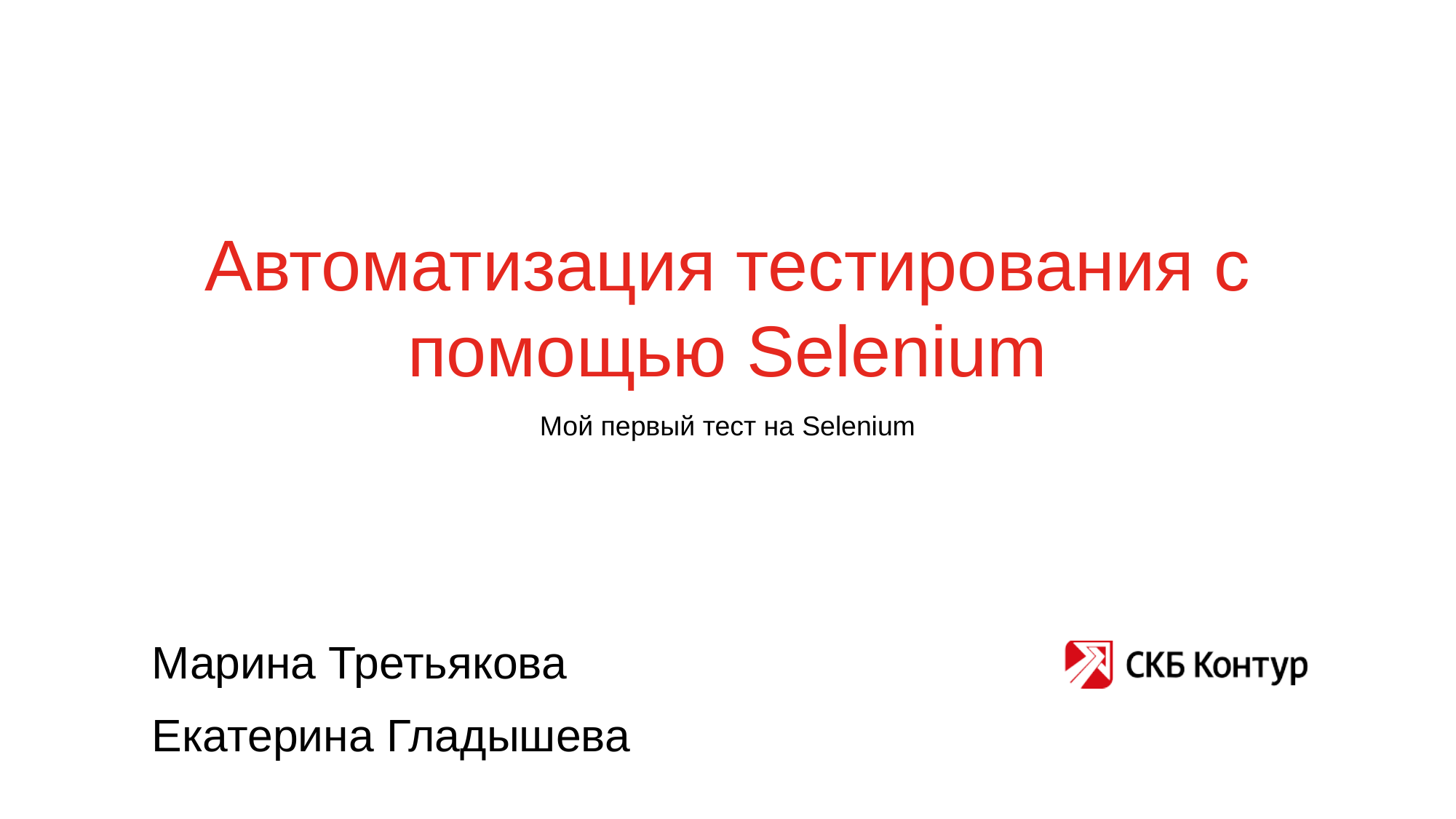

# Автоматизация тестирования с помощью Selenium
Мой первый тест на Selenium
Марина Третьякова
Екатерина Гладышева